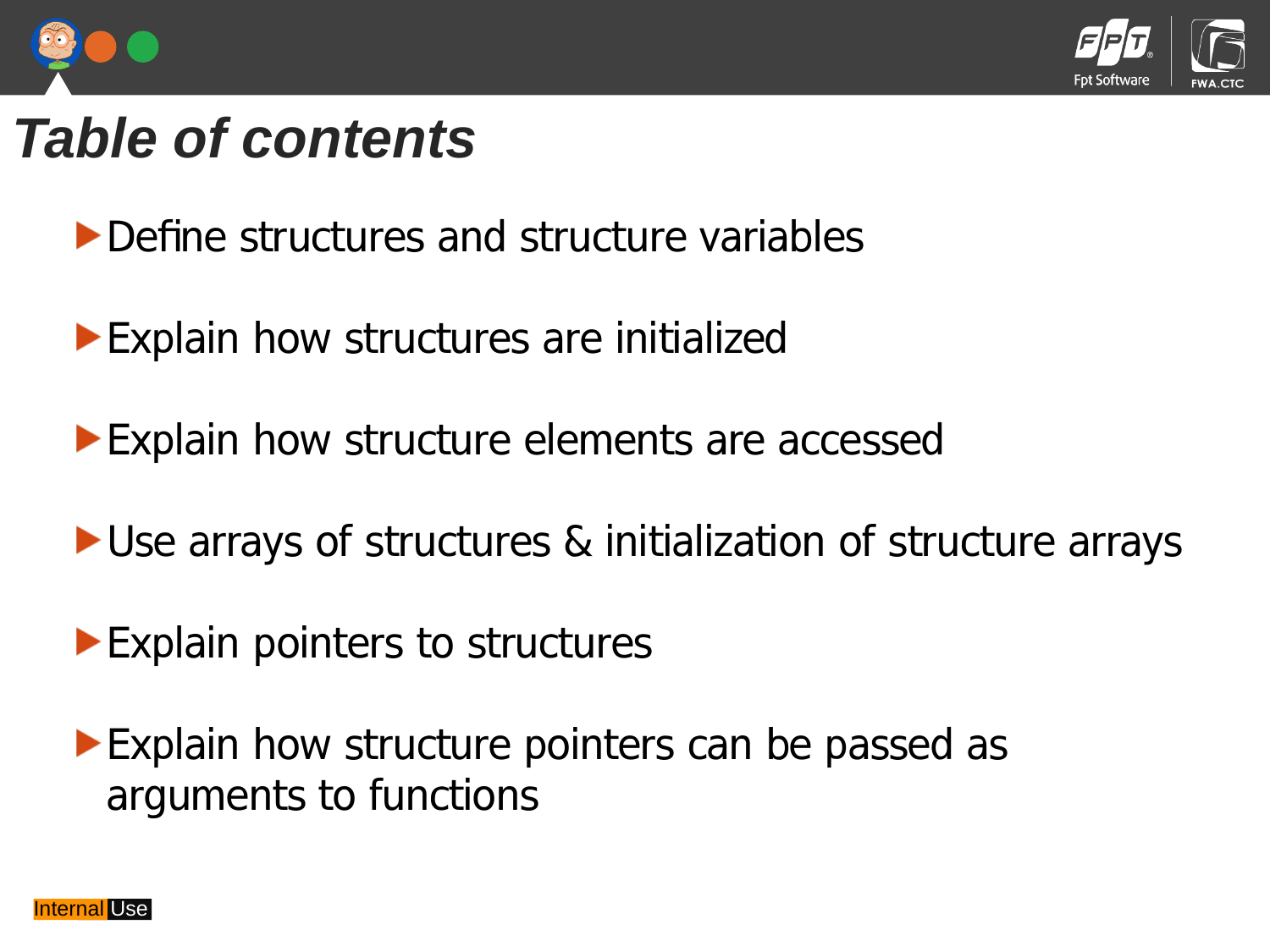

Table of contents
Define structures and structure variables

Explain how structures are initialized

Explain how structure elements are accessed

Use arrays of structures & initialization of structure arrays

Explain pointers to structures

Explain how structure pointers can be passed as arguments to functions